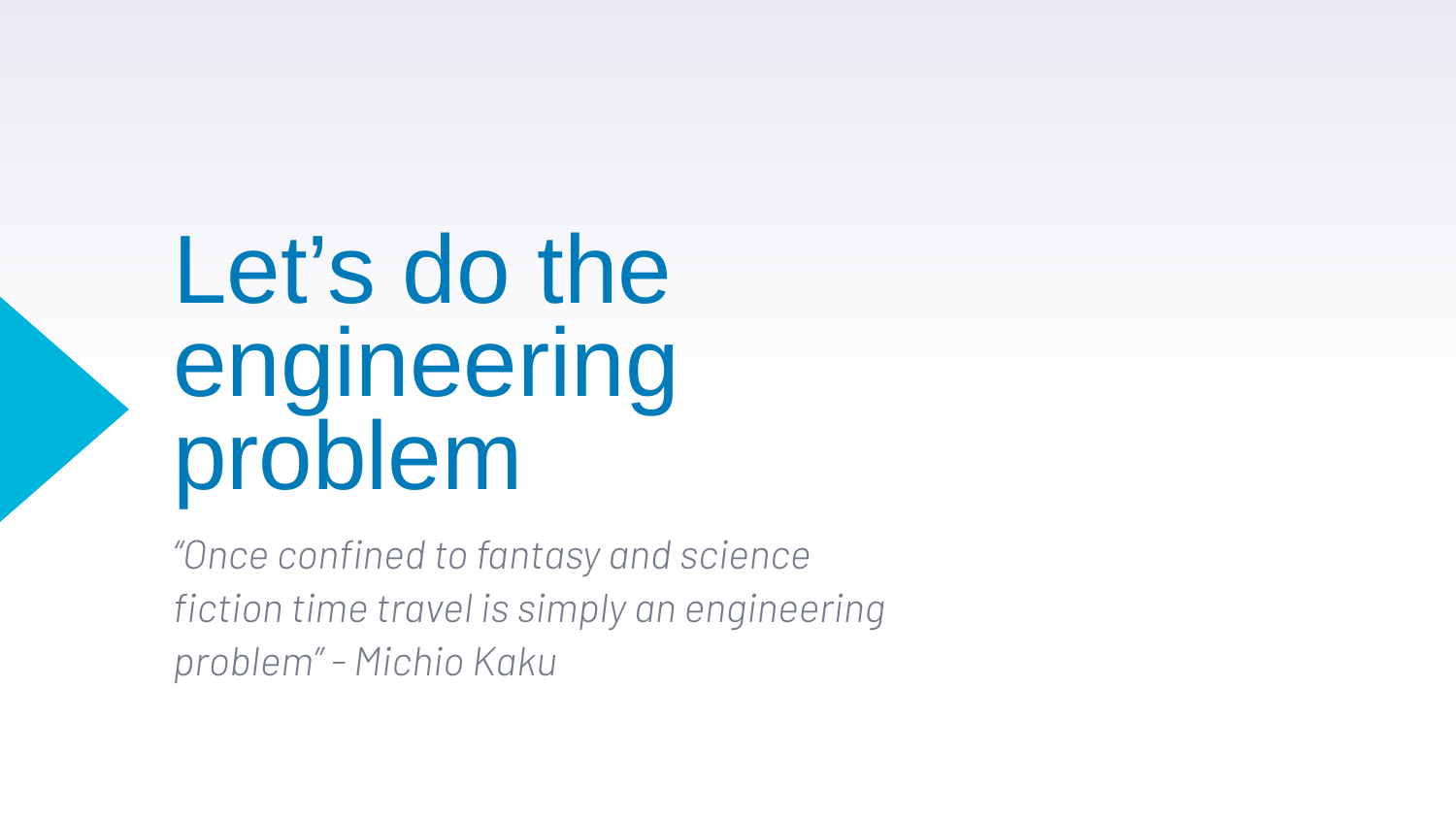

# Let’s do the engineering problem
“Once confined to fantasy and science fiction time travel is simply an engineering problem” - Michio Kaku